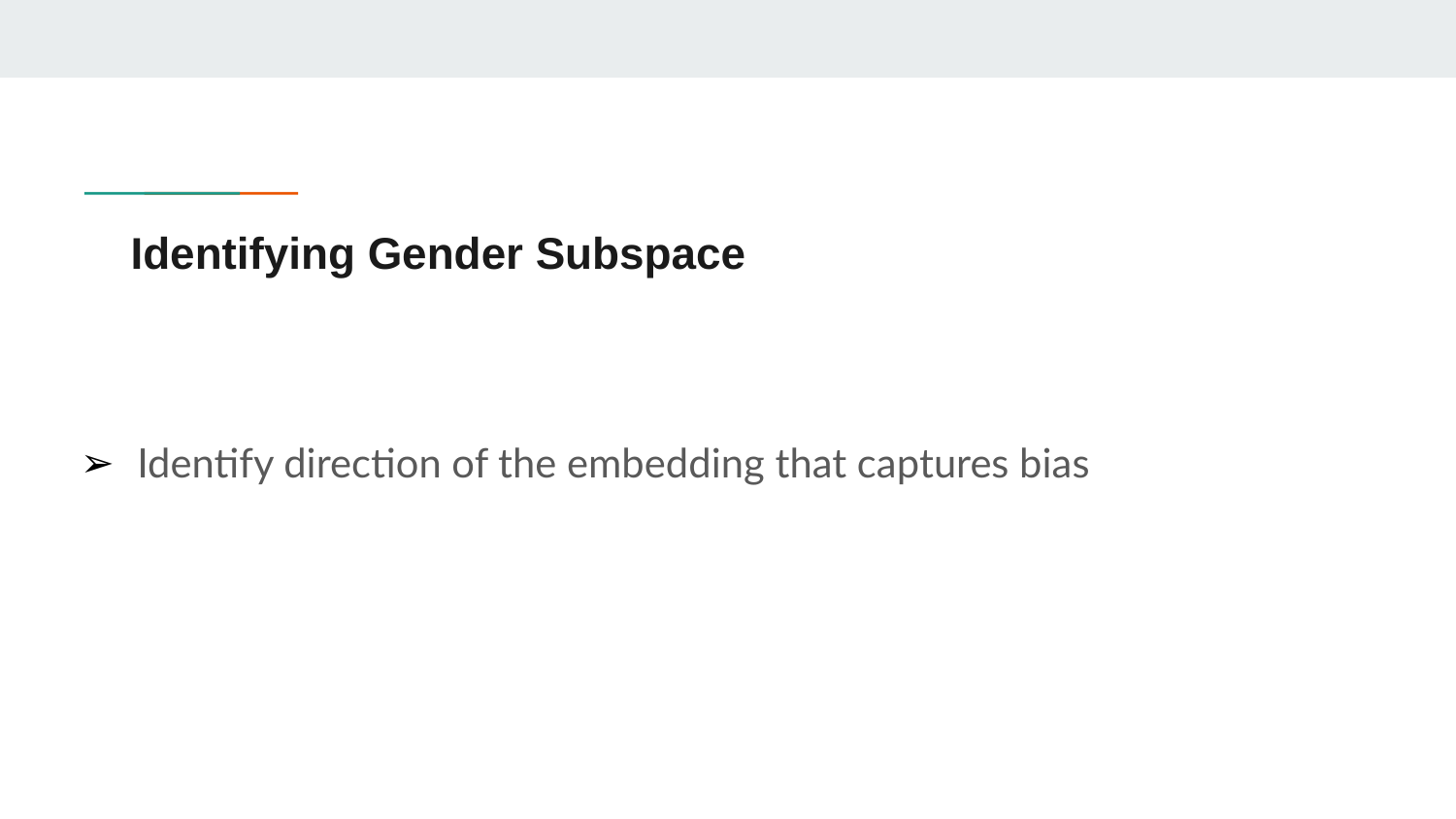

# Identifying Gender Subspace
Identify direction of the embedding that captures bias